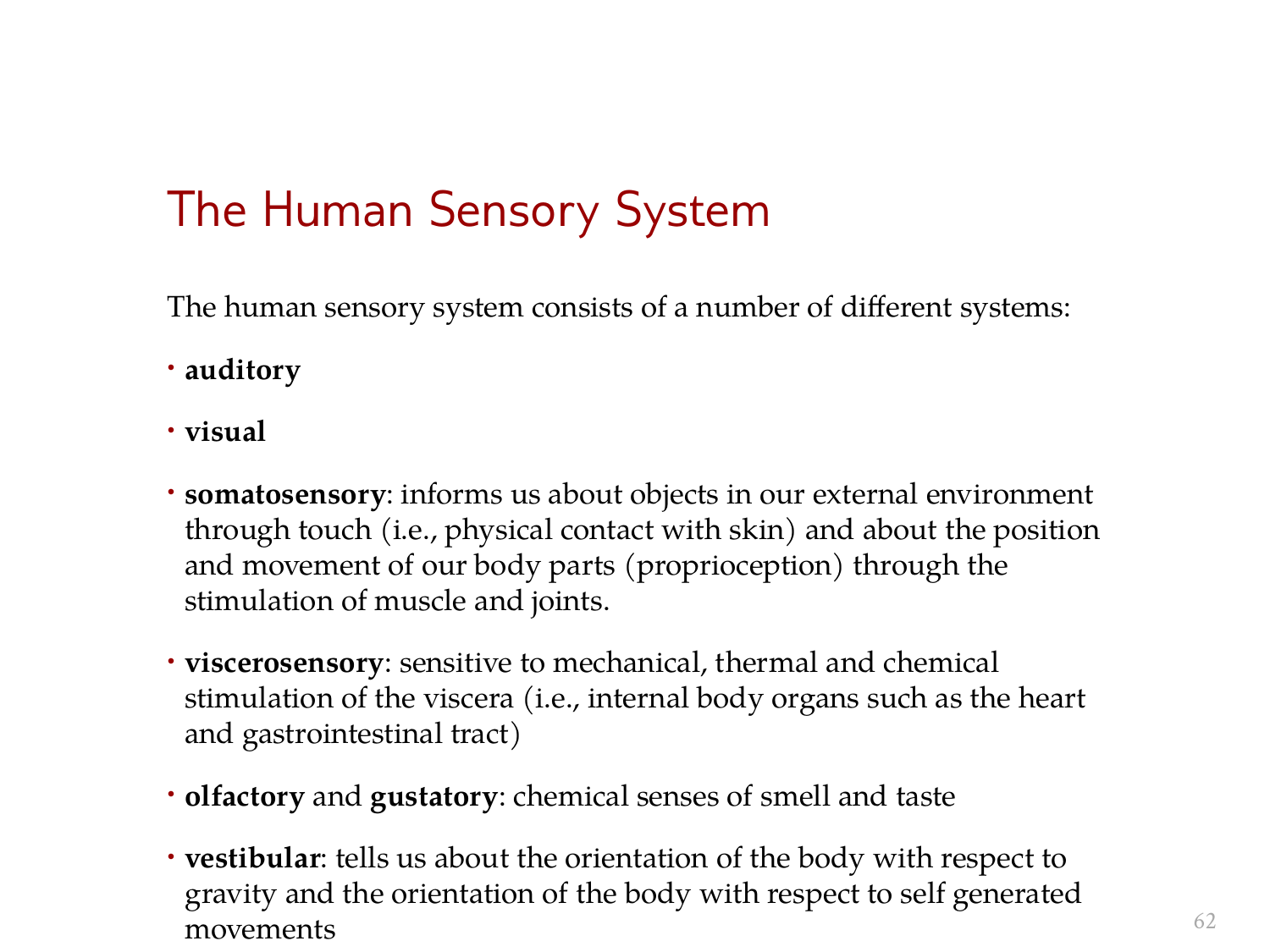

# The Human Sensory System
The human sensory system consists of a number of different systems:
auditory
visual
somatosensory: informs us about objects in our external environment through touch (i.e., physical contact with skin) and about the position and movement of our body parts (proprioception) through the stimulation of muscle and joints.
viscerosensory: sensitive to mechanical, thermal and chemical stimulation of the viscera (i.e., internal body organs such as the heart and gastrointestinal tract)
olfactory and gustatory: chemical senses of smell and taste
vestibular: tells us about the orientation of the body with respect to gravity and the orientation of the body with respect to self generated movements

62